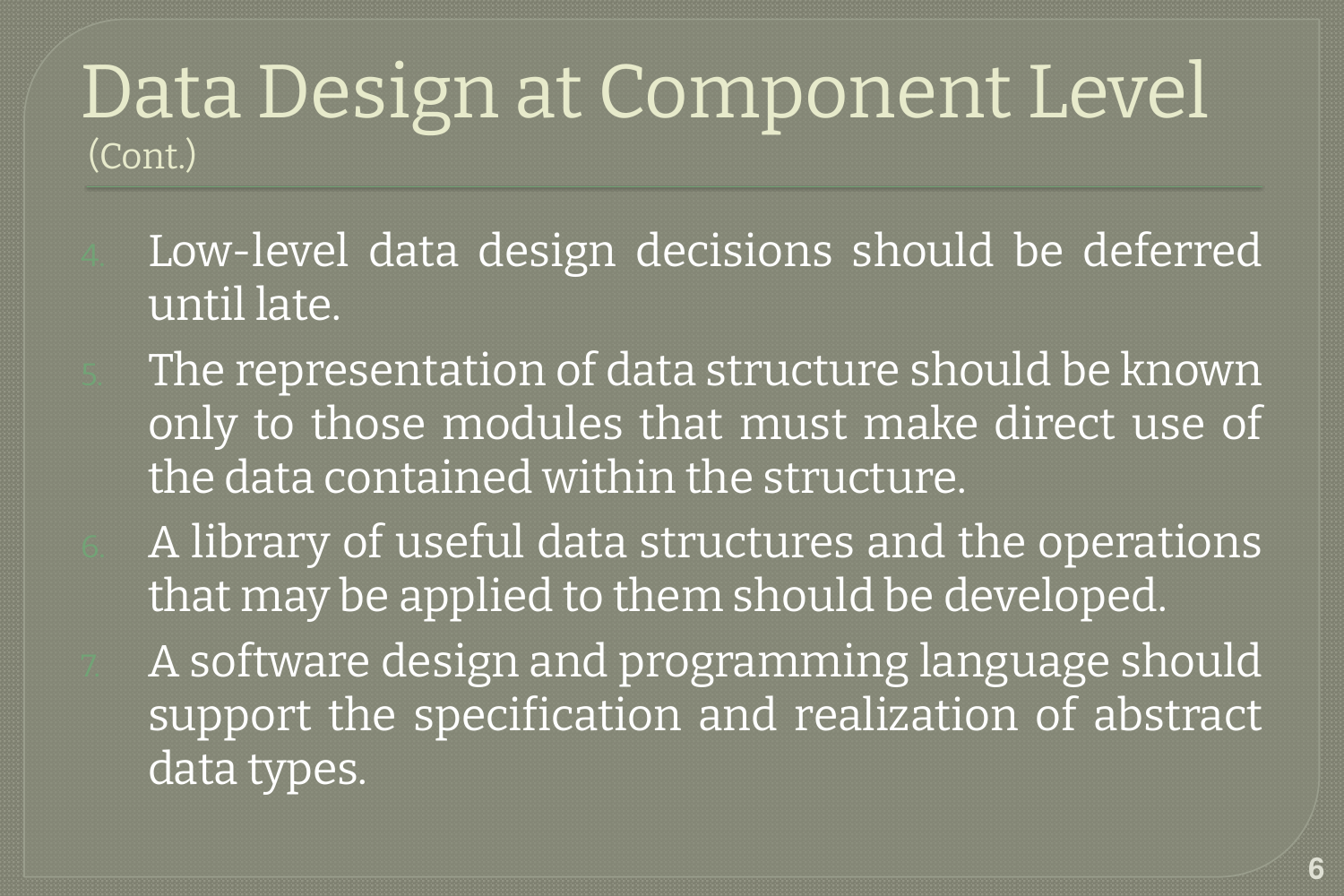

# Data Design at Component Level (Cont.)
Low-level data design decisions should be deferred until late.
The representation of data structure should be known only to those modules that must make direct use of the data contained within the structure.
A library of useful data structures and the operations that may be applied to them should be developed.
A software design and programming language should support the specification and realization of abstract data types.
6